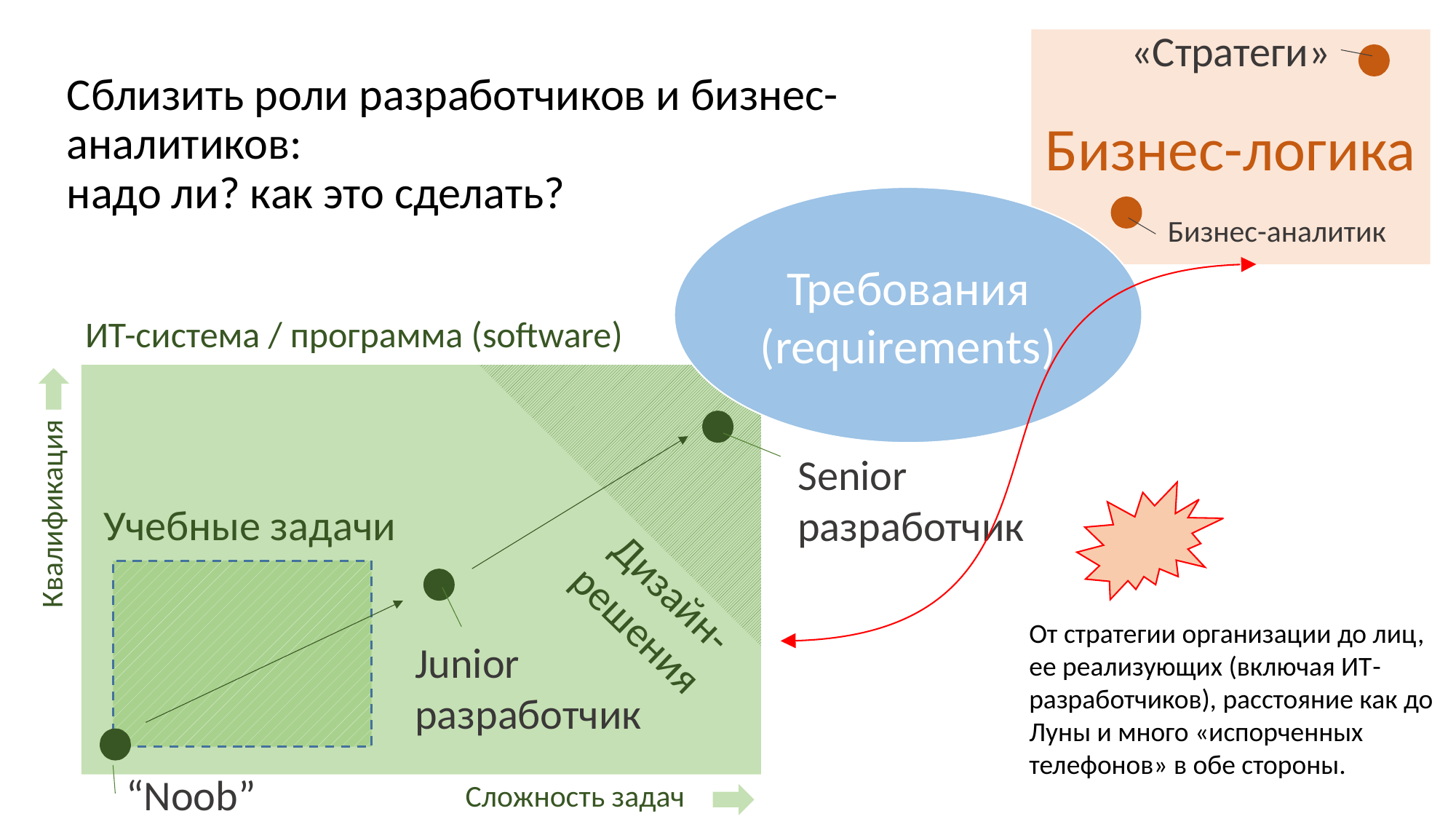

«Стратеги»
Бизнес-логика

# Сблизить роли разработчиков и бизнес-аналитиков: надо ли? как это сделать?
Требования (requirements)

Бизнес-аналитик
ИТ-система / программа (software)

Senior разработчик

Учебные задачи
Дизайн-решения
Квалификация

От стратегии организации до лиц, ее реализующих (включая ИТ-разработчиков), расстояние как до Луны и много «испорченных телефонов» в обе стороны.
Junior разработчик

“Noob”
Сложность задач